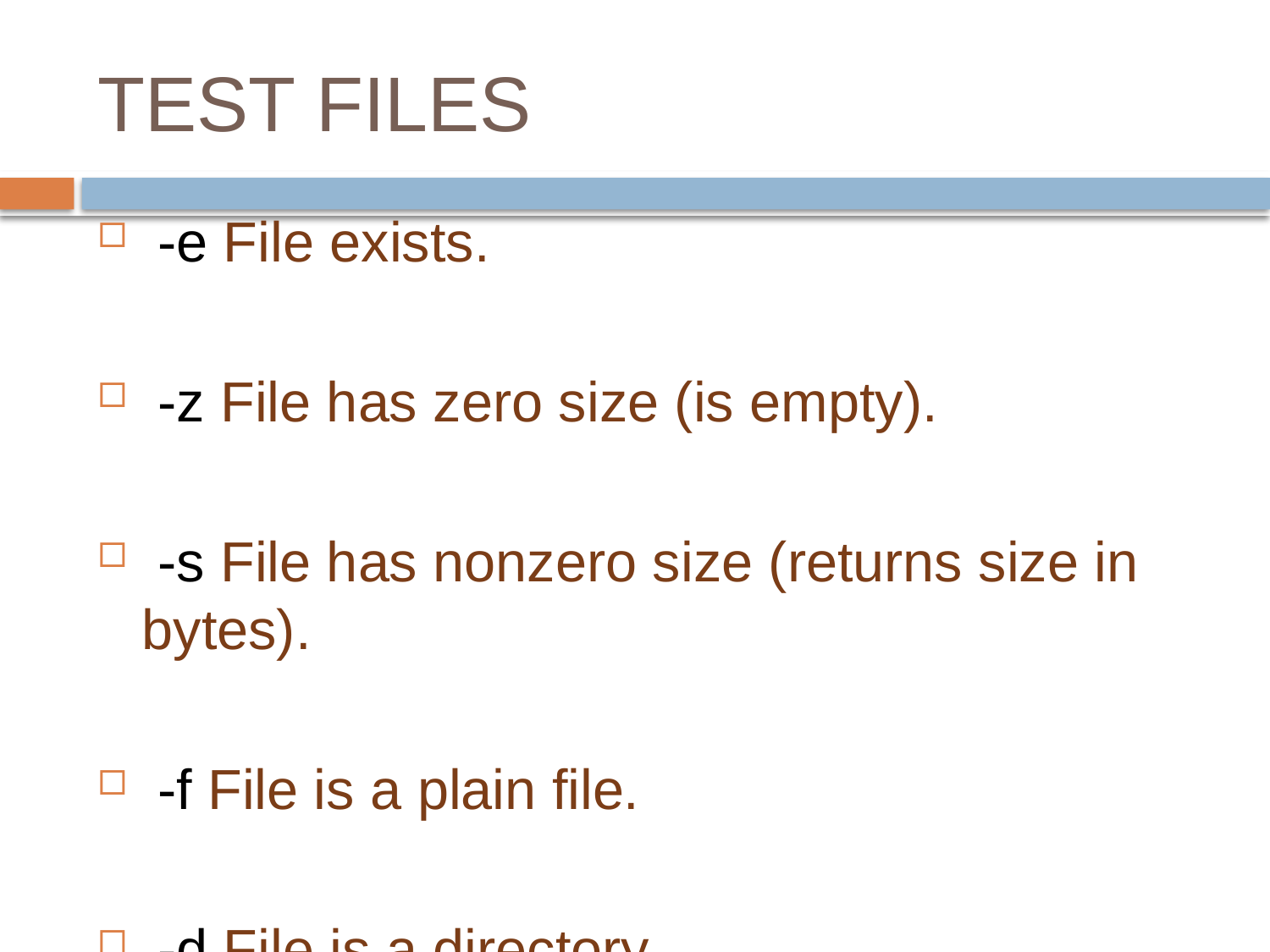

# TEST FILES
 -e File exists.

 -z File has zero size (is empty).

 -s File has nonzero size (returns size in bytes).

 -f File is a plain file.

 -d File is a directory.